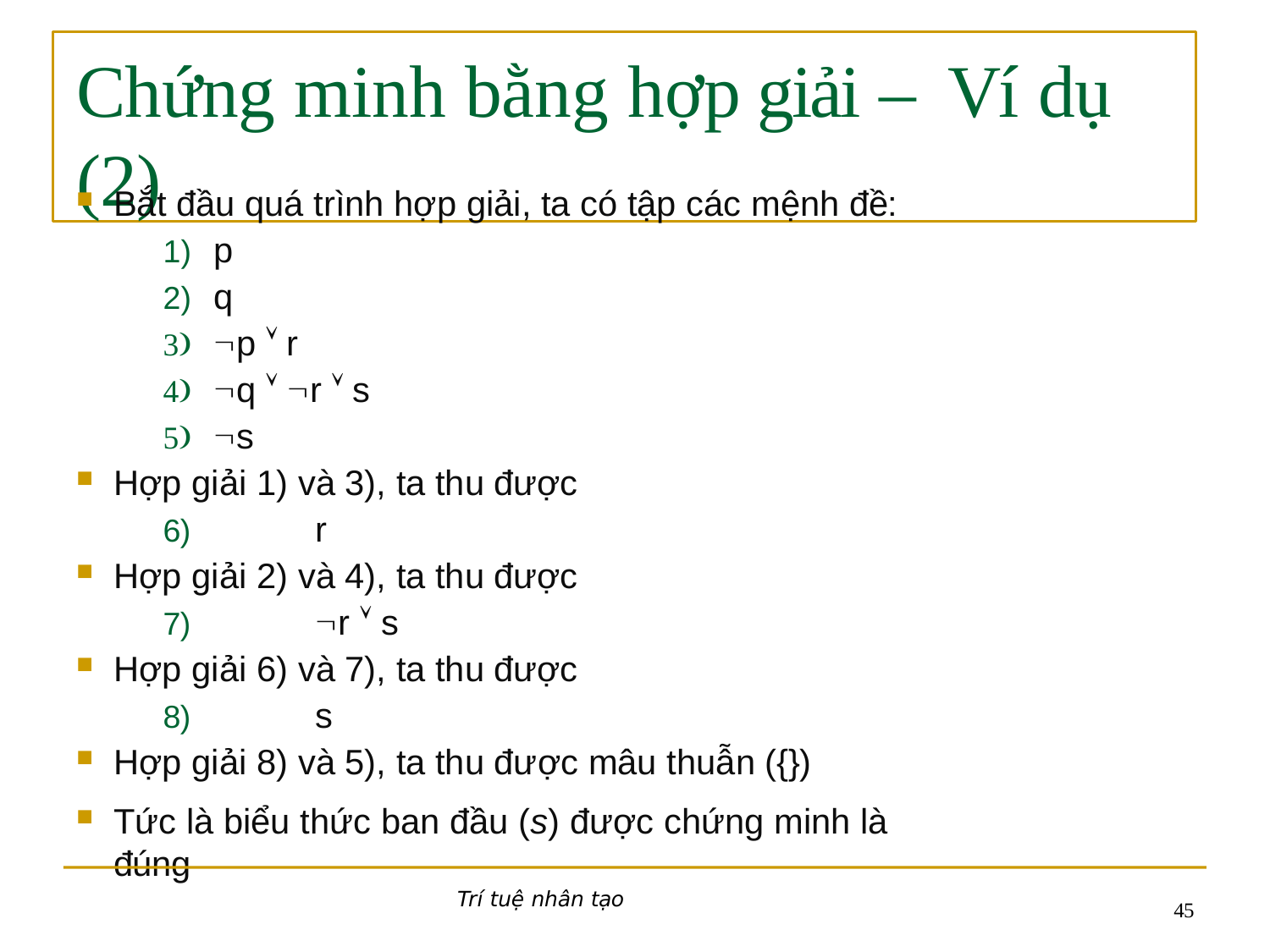

# Chứng minh bằng hợp giải –	Ví dụ	(2)
Bắt đầu quá trình hợp giải, ta có tập các mệnh đề:
p
q
¬p ∨ r
¬q ∨ ¬r ∨ s
¬s
Hợp giải 1) và 3), ta thu được
6)	r
Hợp giải 2) và 4), ta thu được
7)	¬r ∨ s
Hợp giải 6) và 7), ta thu được
8)	s
Hợp giải 8) và 5), ta thu được mâu thuẫn ({})
Tức là biểu thức ban đầu (s) được chứng minh là đúng

Trí tuệ nhân tạo
45